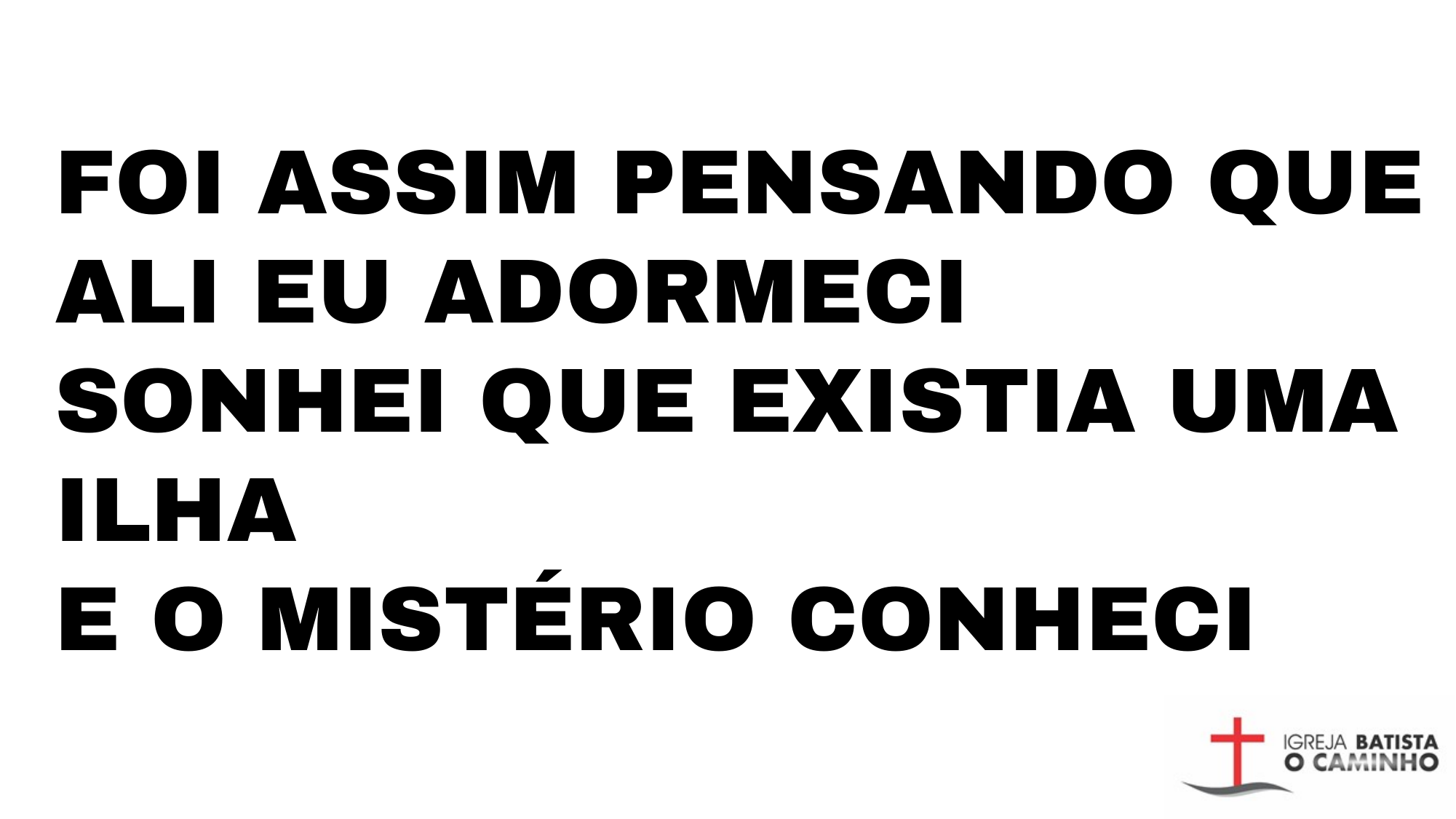

# FOI ASSIM PENSANDO QUE ALI EU ADORMECI SONHEI QUE EXISTIA UMA ILHA E O MISTÉRIO CONHECI